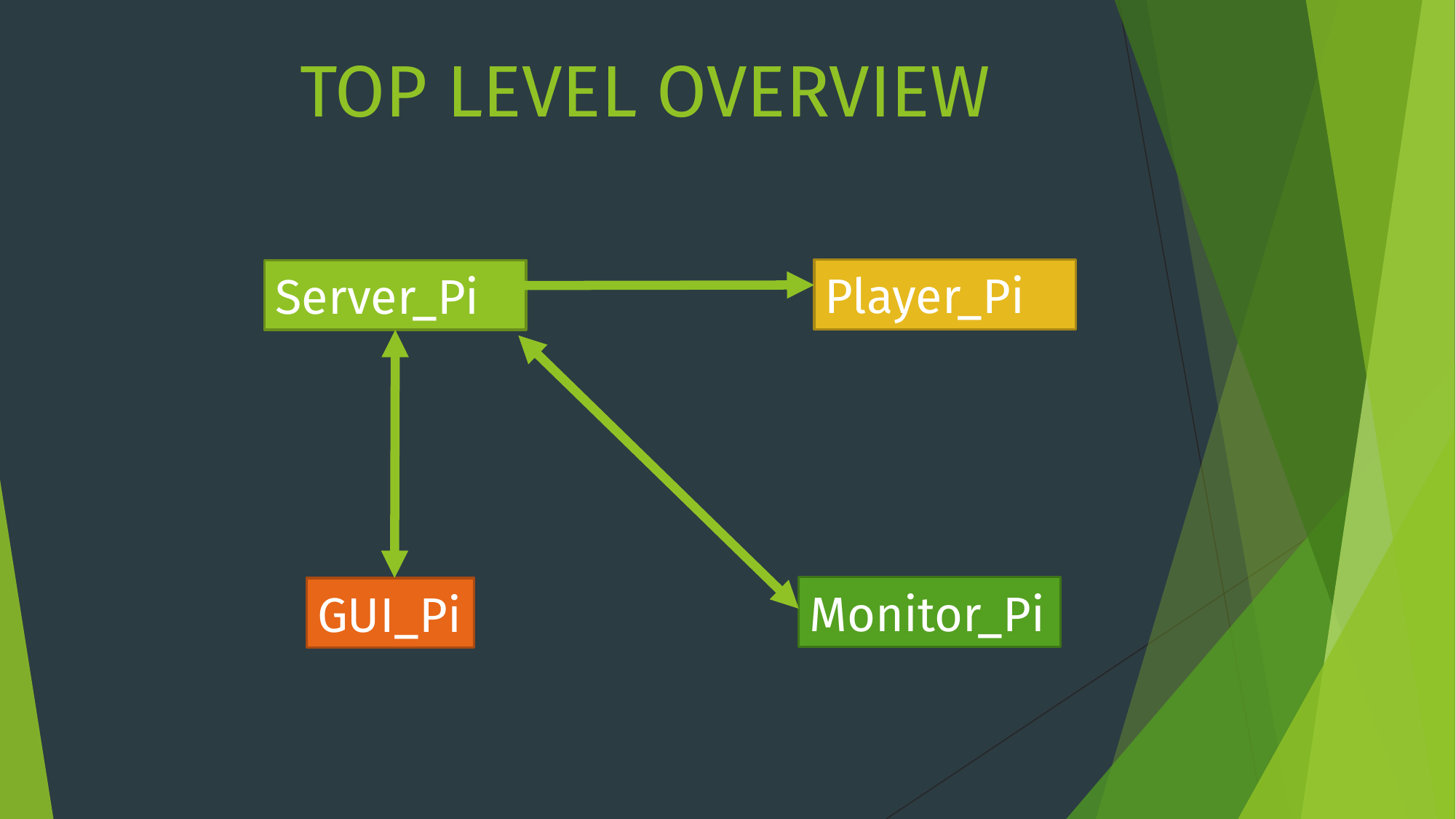

# TOP LEVEL OVERVIEW
Player_Pi
Server_Pi
Monitor_Pi
GUI_Pi